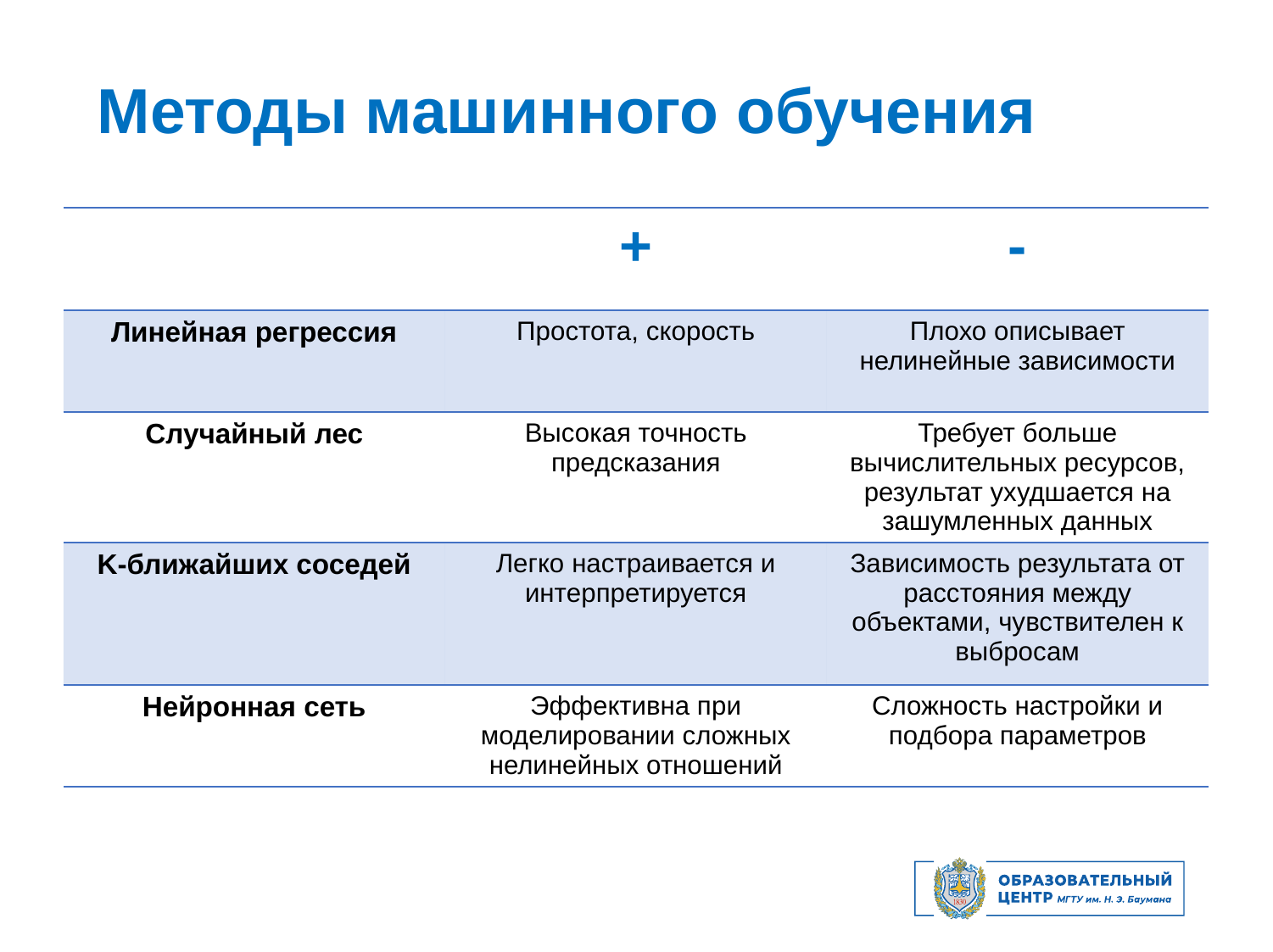

Методы машинного обучения

|  | + | - |
| --- | --- | --- |
| Линейная регрессия | Простота, скорость | Плохо описывает нелинейные зависимости |
| Случайный лес | Высокая точность предсказания | Требует больше вычислительных ресурсов, результат ухудшается на зашумленных данных |
| K-ближайших соседей | Легко настраивается и интерпретируется | Зависимость результата от расстояния между объектами, чувствителен к выбросам |
| Нейронная сеть | Эффективна при моделировании сложных нелинейных отношений | Сложность настройки и подбора параметров |